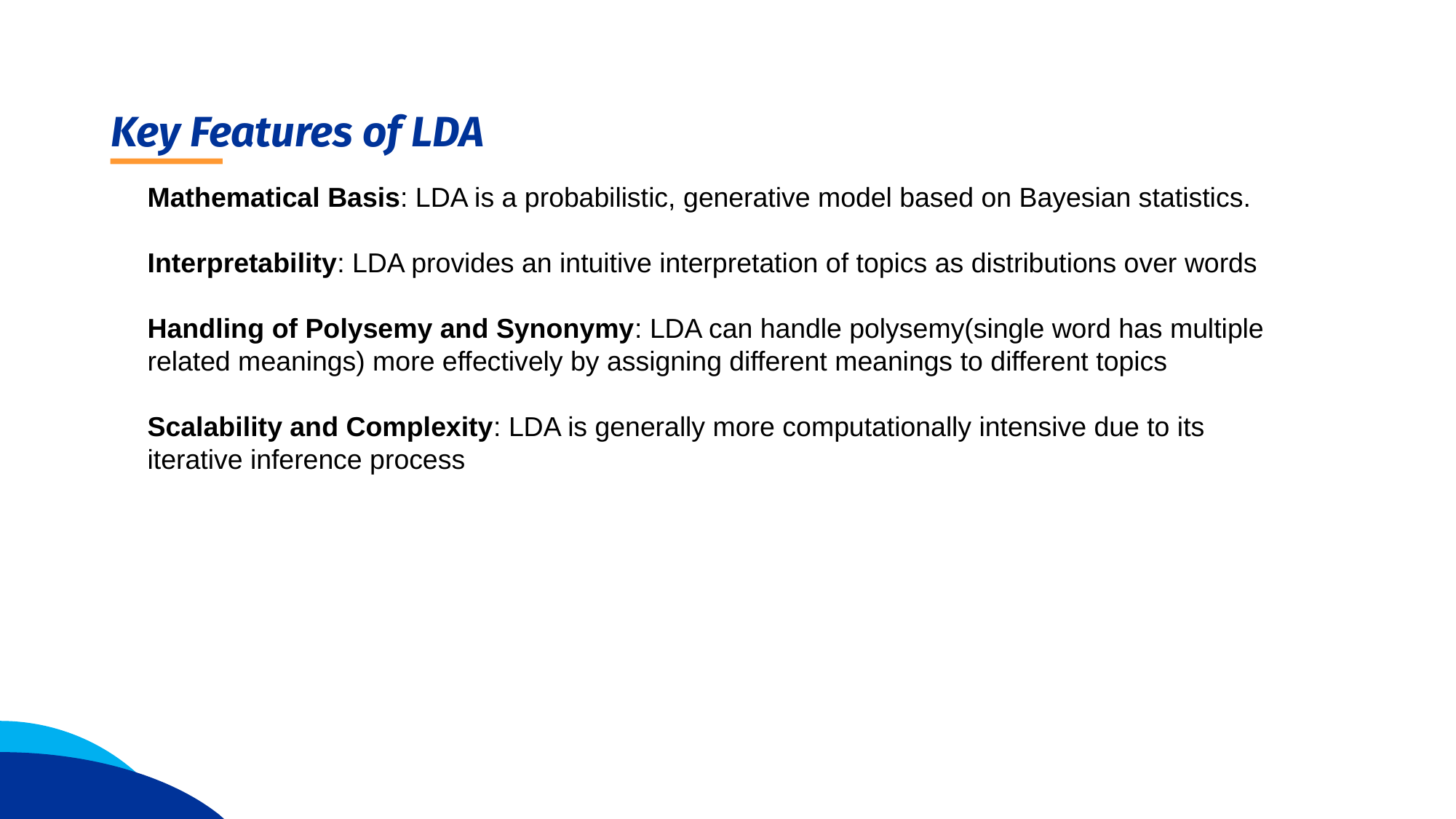

Key Features of LDA

Mathematical Basis: LDA is a probabilistic, generative model based on Bayesian statistics.

Interpretability: LDA provides an intuitive interpretation of topics as distributions over words

Handling of Polysemy and Synonymy: LDA can handle polysemy(single word has multiple related meanings) more effectively by assigning different meanings to different topics

Scalability and Complexity: LDA is generally more computationally intensive due to its iterative inference process